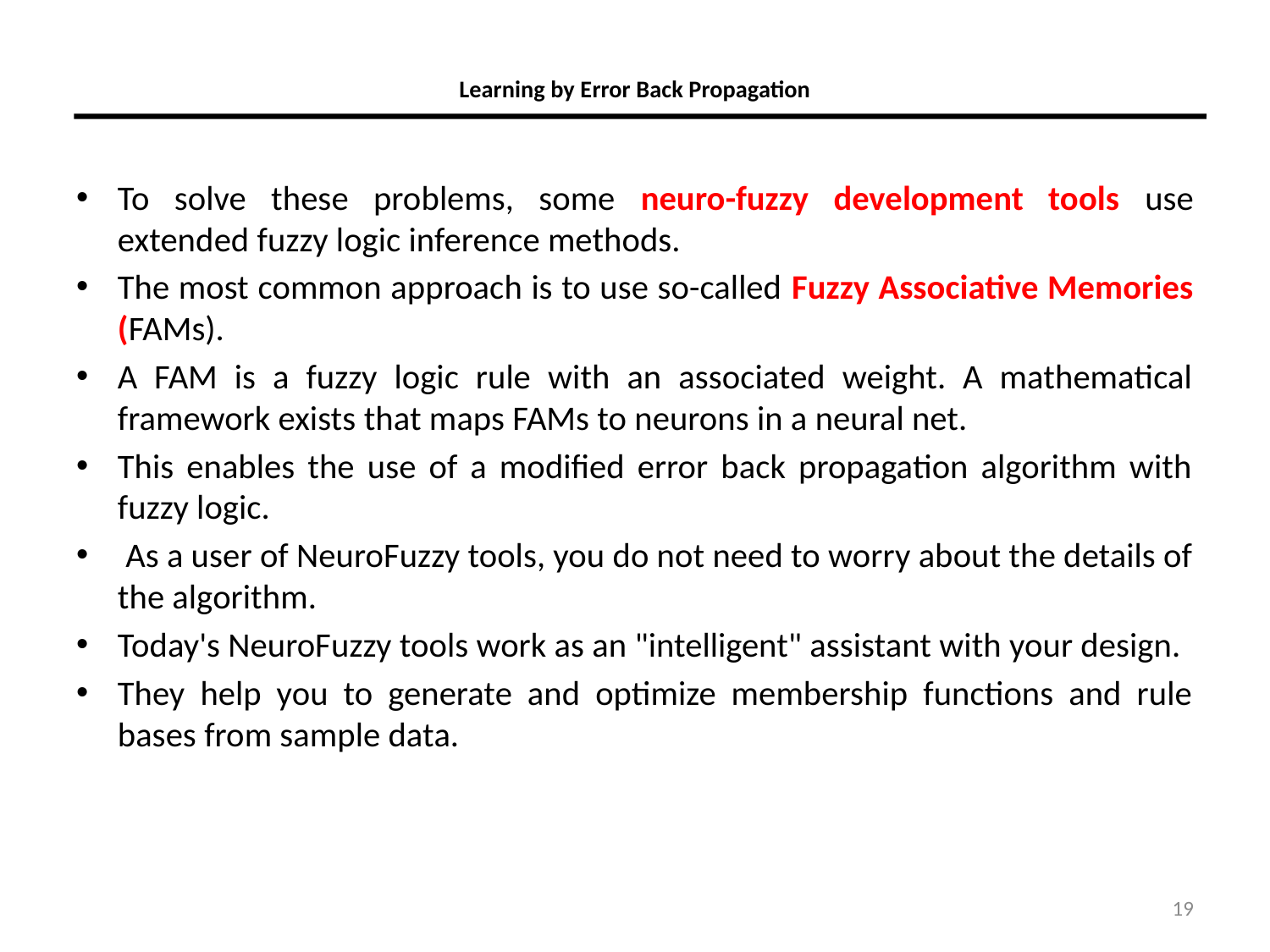

# Learning by Error Back Propagation

To solve these problems, some neuro-fuzzy development tools use extended fuzzy logic inference methods.
The most common approach is to use so-called Fuzzy Associative Memories (FAMs).
A FAM is a fuzzy logic rule with an associated weight. A mathematical framework exists that maps FAMs to neurons in a neural net.
This enables the use of a modified error back propagation algorithm with fuzzy logic.
 As a user of NeuroFuzzy tools, you do not need to worry about the details of the algorithm.
Today's NeuroFuzzy tools work as an "intelligent" assistant with your design.
They help you to generate and optimize membership functions and rule bases from sample data.

19